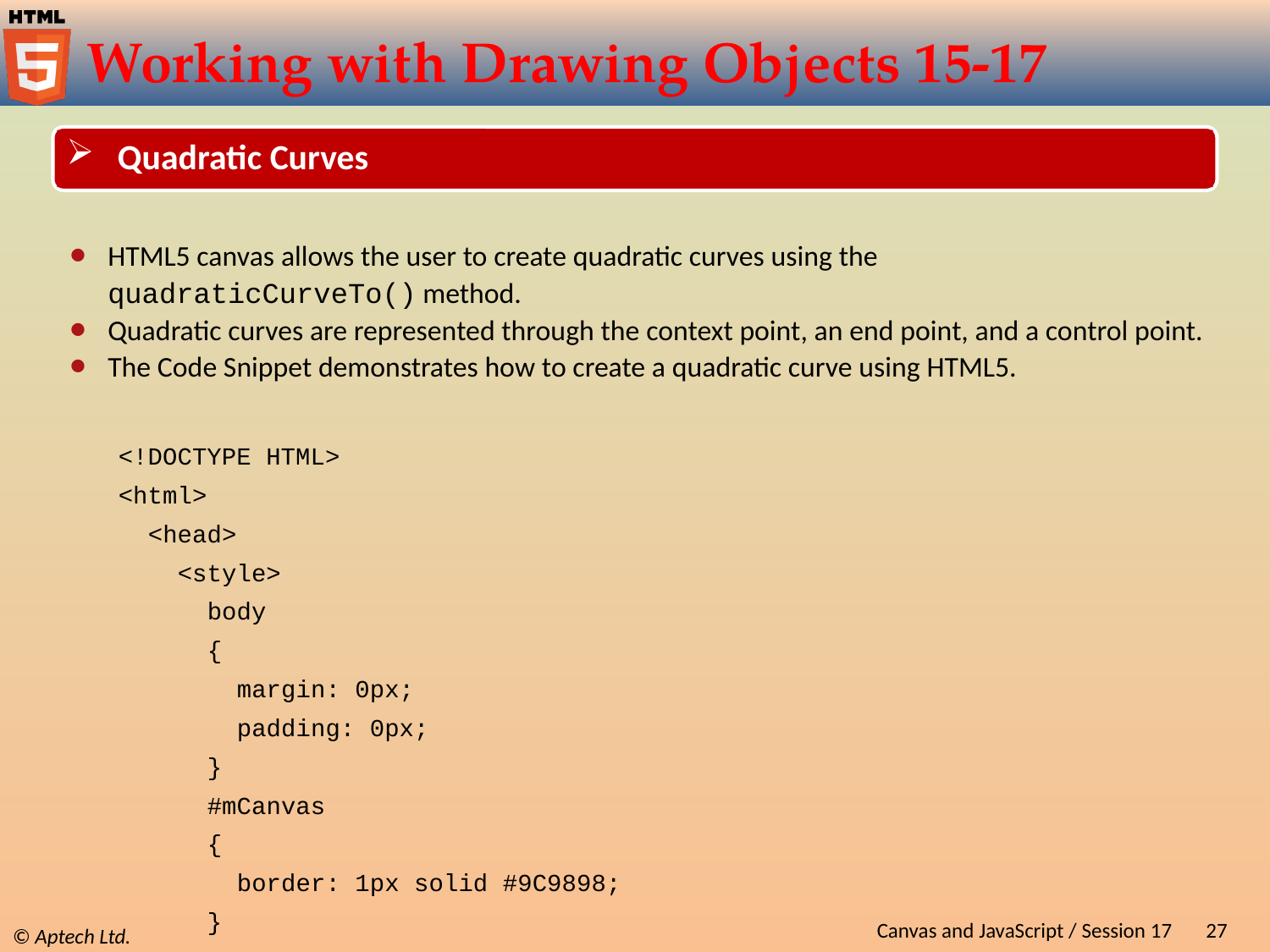

# Working with Drawing Objects 15-17

 Quadratic Curves
HTML5 canvas allows the user to create quadratic curves using the
quadraticCurveTo() method.
Quadratic curves are represented through the context point, an end point, and a control point.
The Code Snippet demonstrates how to create a quadratic curve using HTML5.
<!DOCTYPE HTML>
<html>
  <head>
    <style>
      body
      {
        margin: 0px;
        padding: 0px;
      }
      #mCanvas
      {
        border: 1px solid #9C9898;
      }
Canvas and JavaScript / Session 17
27